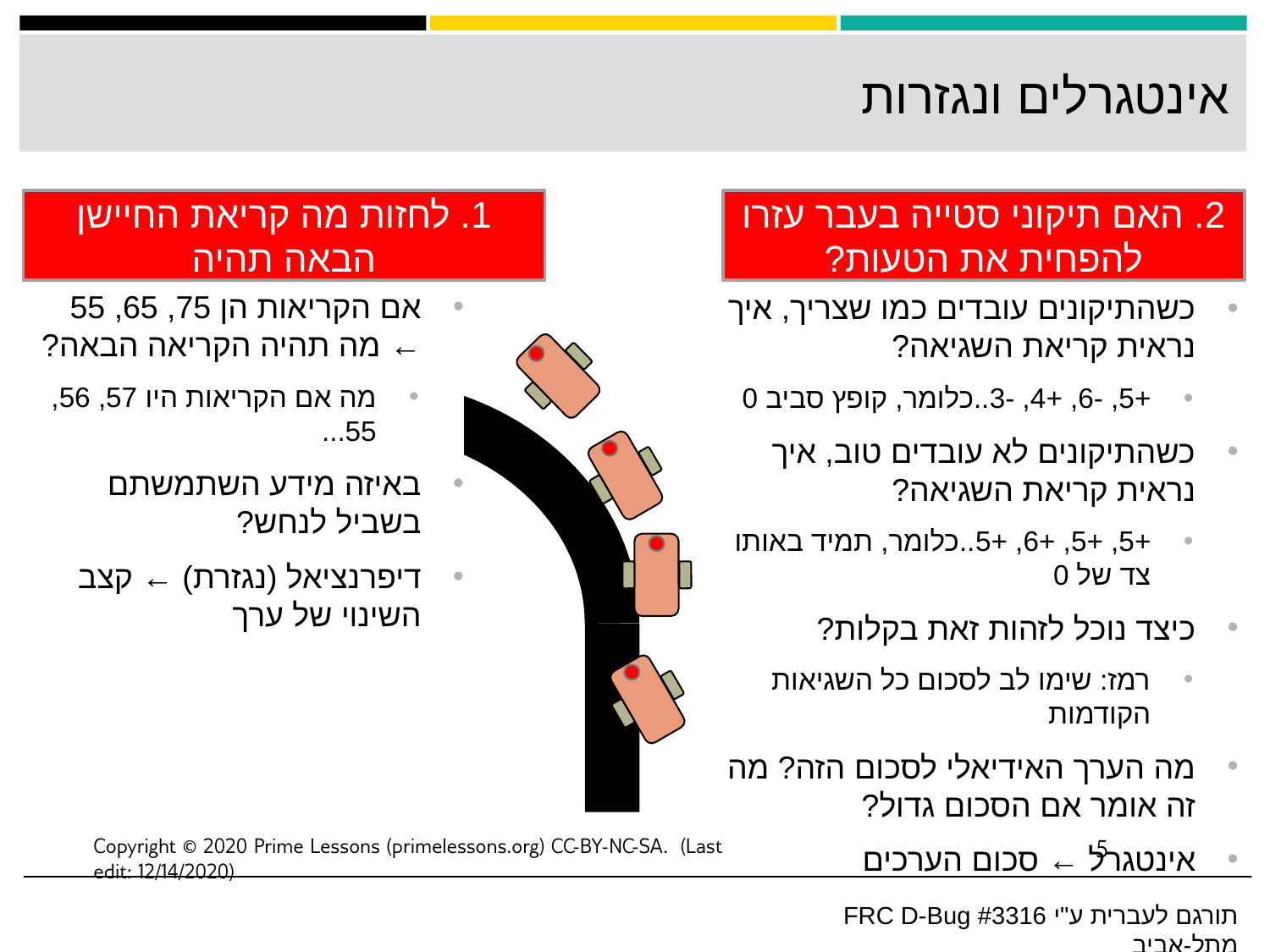

# אינטגרלים ונגזרות
1. לחזות מה קריאת החיישן הבאה תהיה
2. האם תיקוני סטייה בעבר עזרו להפחית את הטעות?
אם הקריאות הן 75, 65, 55 ← מה תהיה הקריאה הבאה?
מה אם הקריאות היו 57, 56, 55...
באיזה מידע השתמשתם בשביל לנחש?
דיפרנציאל (נגזרת) ← קצב השינוי של ערך

כשהתיקונים עובדים כמו שצריך, איך נראית קריאת השגיאה?
+5, -6, +4, -3..כלומר, קופץ סביב 0
כשהתיקונים לא עובדים טוב, איך נראית קריאת השגיאה?
+5, +5, +6, +5..כלומר, תמיד באותו צד של 0
כיצד נוכל לזהות זאת בקלות?
רמז: שימו לב לסכום כל השגיאות הקודמות
מה הערך האידיאלי לסכום הזה? מה זה אומר אם הסכום גדול?
אינטגרל ← סכום הערכים

Copyright © 2020 Prime Lessons (primelessons.org) CC-BY-NC-SA.  (Last edit: 12/14/2020)
5